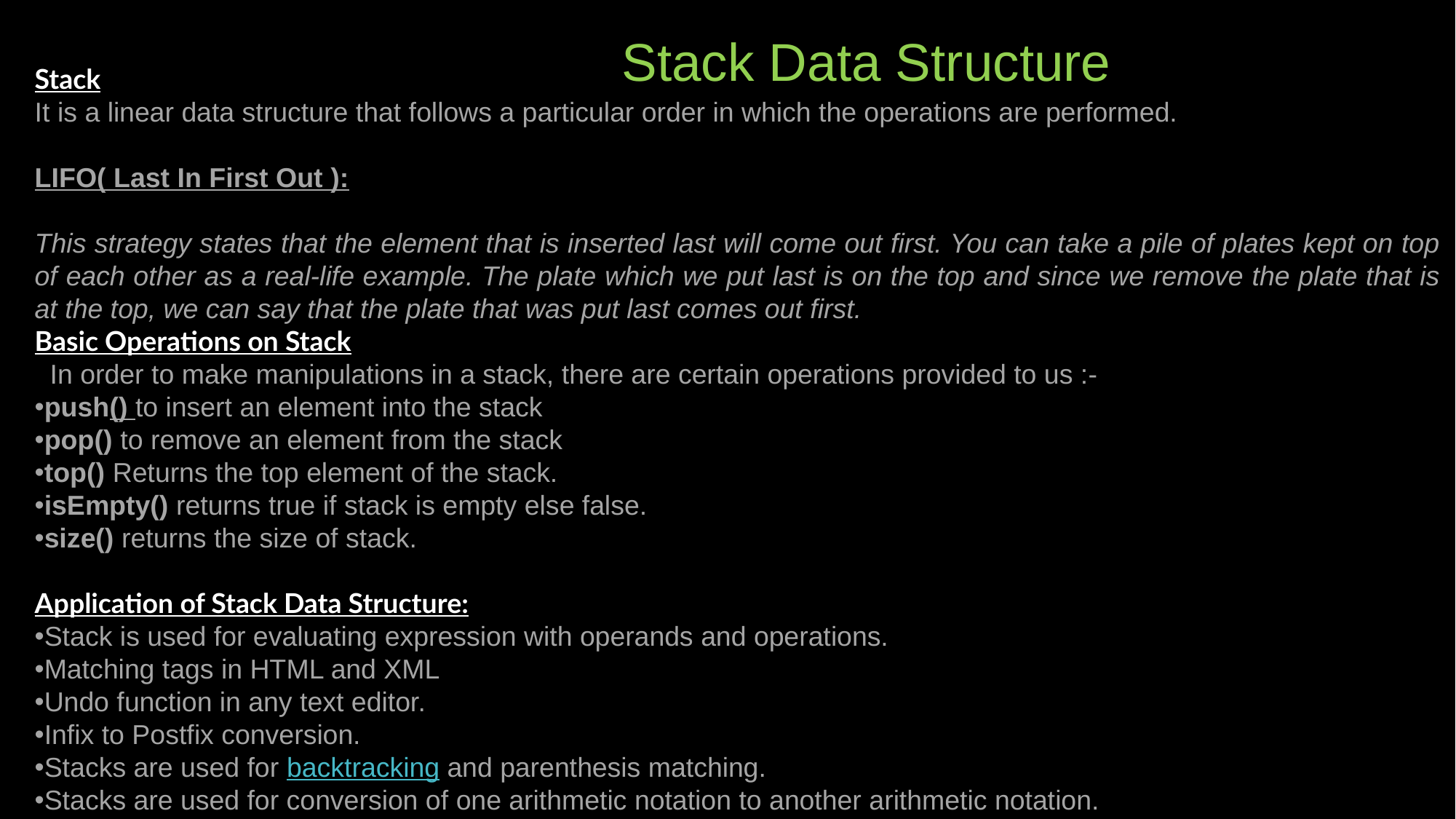

Stack Data Structure
Stack
It is a linear data structure that follows a particular order in which the operations are performed.

LIFO( Last In First Out ):

This strategy states that the element that is inserted last will come out first. You can take a pile of plates kept on top of each other as a real-life example. The plate which we put last is on the top and since we remove the plate that is at the top, we can say that the plate that was put last comes out first.
Basic Operations on Stack
  In order to make manipulations in a stack, there are certain operations provided to us :-
push() to insert an element into the stack
pop() to remove an element from the stack
top() Returns the top element of the stack.
isEmpty() returns true if stack is empty else false.
size() returns the size of stack.

Application of Stack Data Structure:
Stack is used for evaluating expression with operands and operations.
Matching tags in HTML and XML
Undo function in any text editor.
Infix to Postfix conversion.
Stacks are used for backtracking and parenthesis matching.
Stacks are used for conversion of one arithmetic notation to another arithmetic notation.